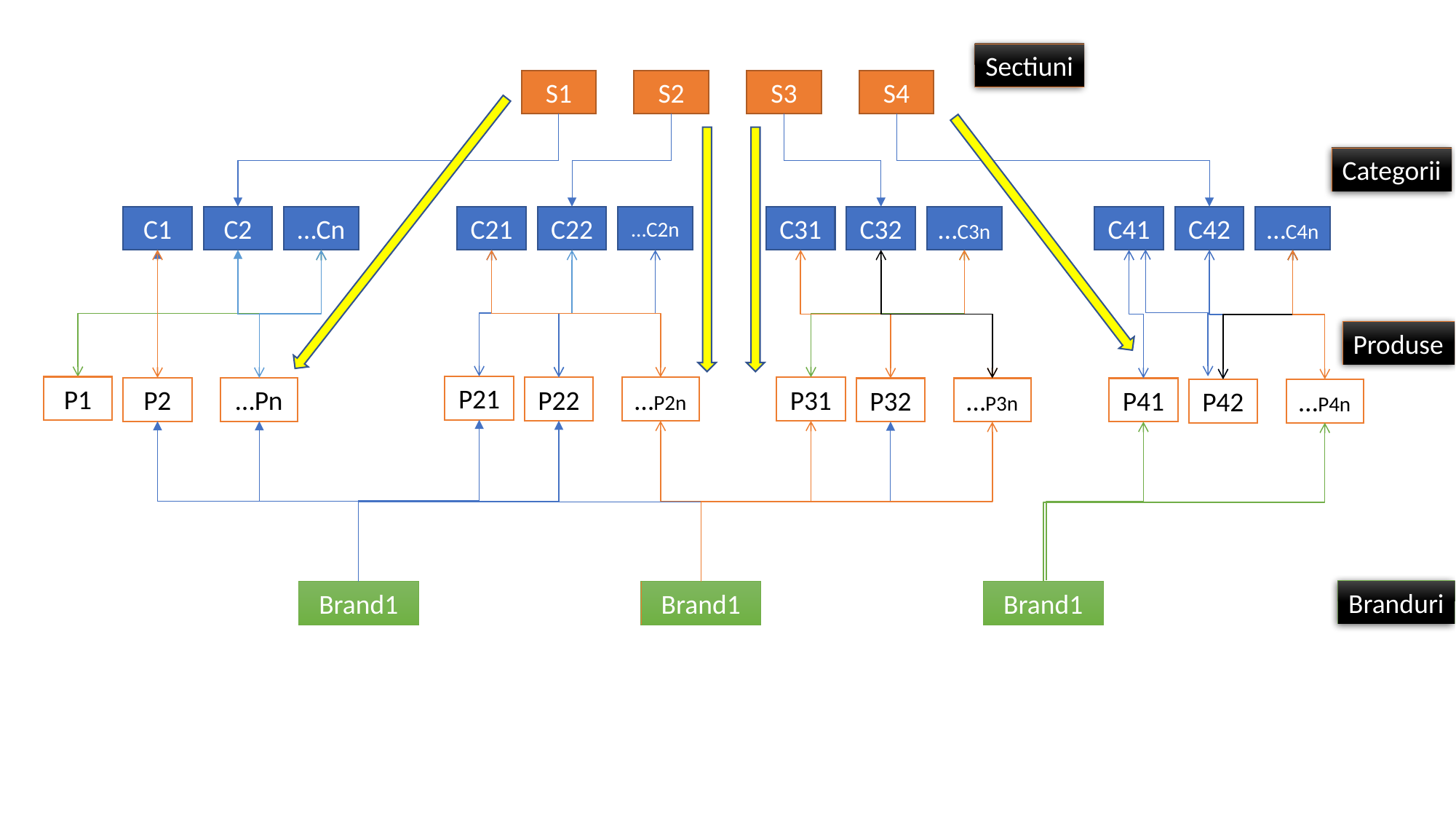

Sectiuni
S1
S2
S3
S4
Categorii
C41
C42
…C4n
C31
C32
…C3n
C21
C22
…C2n
C1
C2
…Cn

Produse
P21
P22
…P2n
P1
P2
…Pn
P31
P32
…P3n
P41
P42
…P4n
Branduri
Brand1
Brand1
Brand1